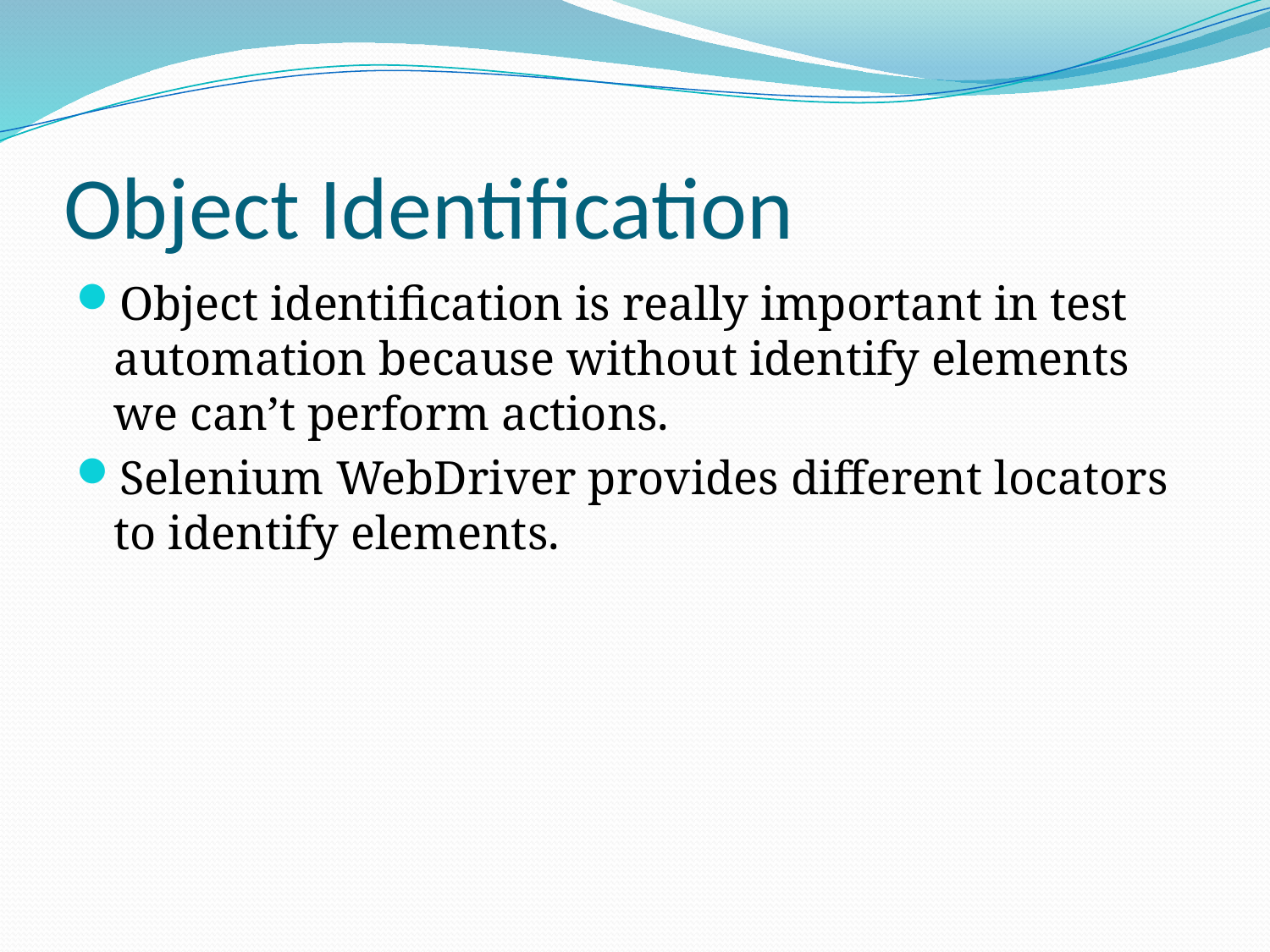

# Object Identification
Object identification is really important in test automation because without identify elements we can’t perform actions.
Selenium WebDriver provides different locators to identify elements.